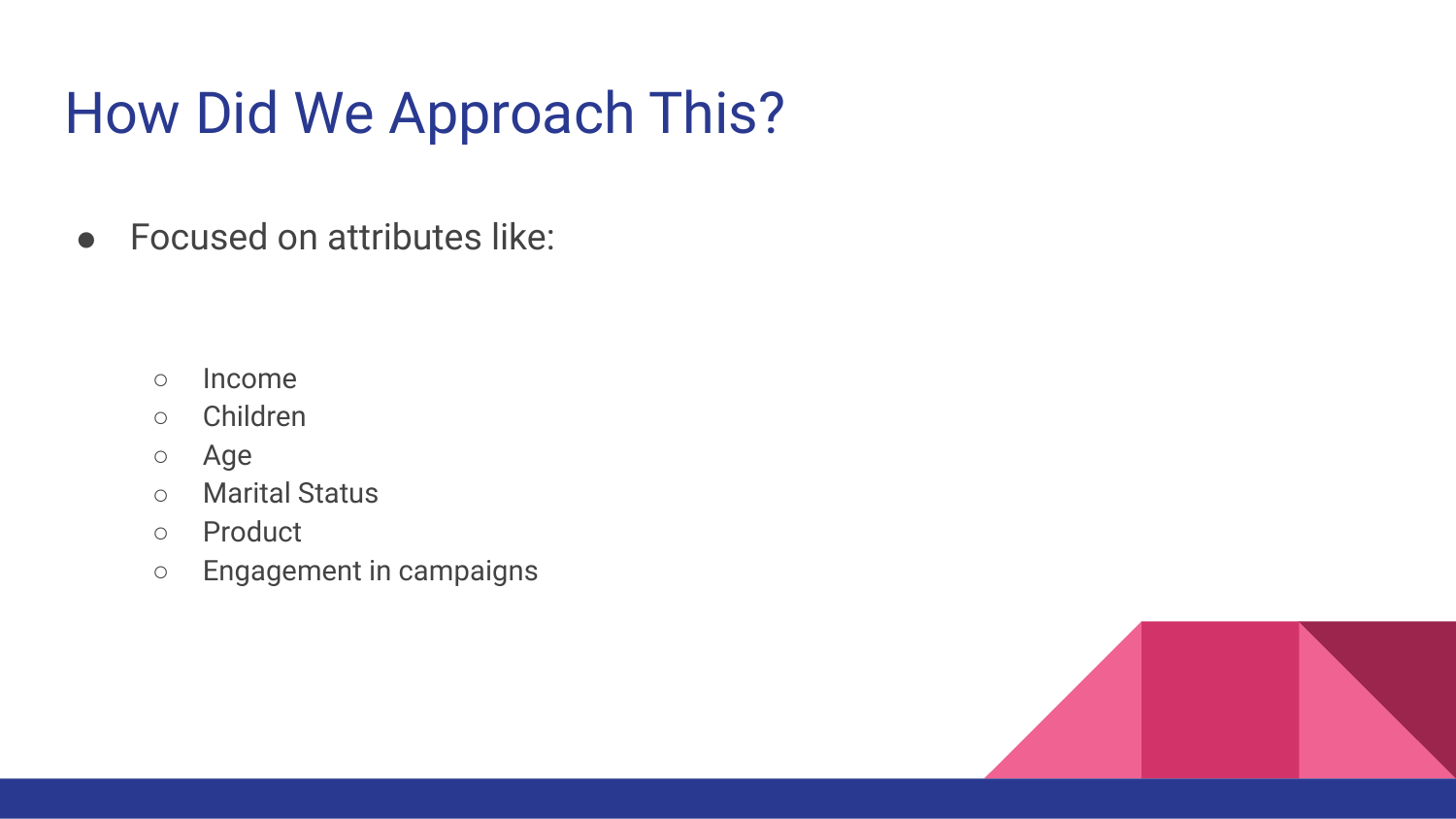

# How Did We Approach This?

Focused on attributes like:

Income
Children
Age
Marital Status
Product
Engagement in campaigns